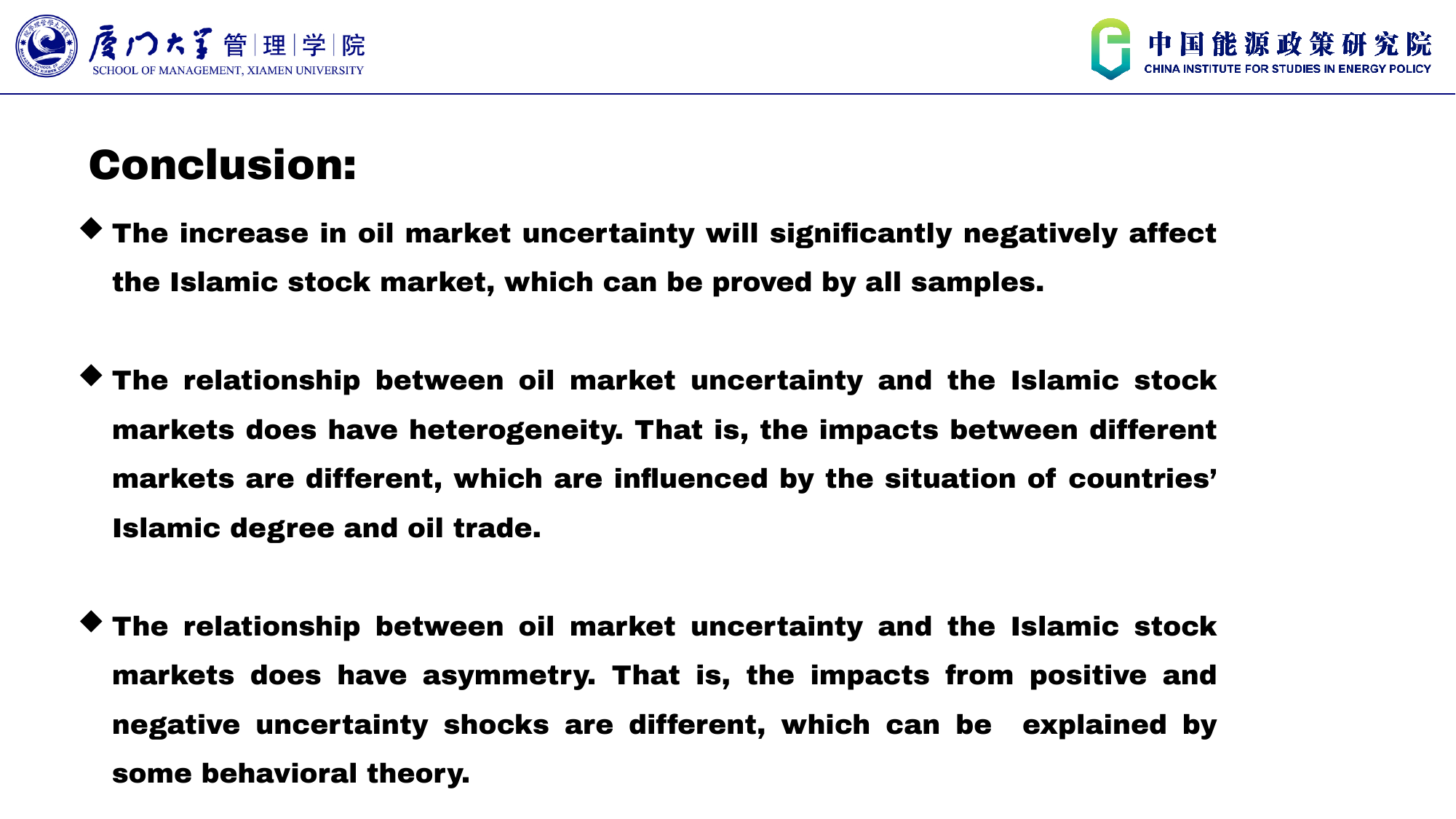

Conclusion:
The increase in oil market uncertainty will significantly negatively affect the Islamic stock market, which can be proved by all samples.

The relationship between oil market uncertainty and the Islamic stock markets does have heterogeneity. That is, the impacts between different markets are different, which are influenced by the situation of countries’ Islamic degree and oil trade.

The relationship between oil market uncertainty and the Islamic stock markets does have asymmetry. That is, the impacts from positive and negative uncertainty shocks are different, which can be  explained by some behavioral theory.